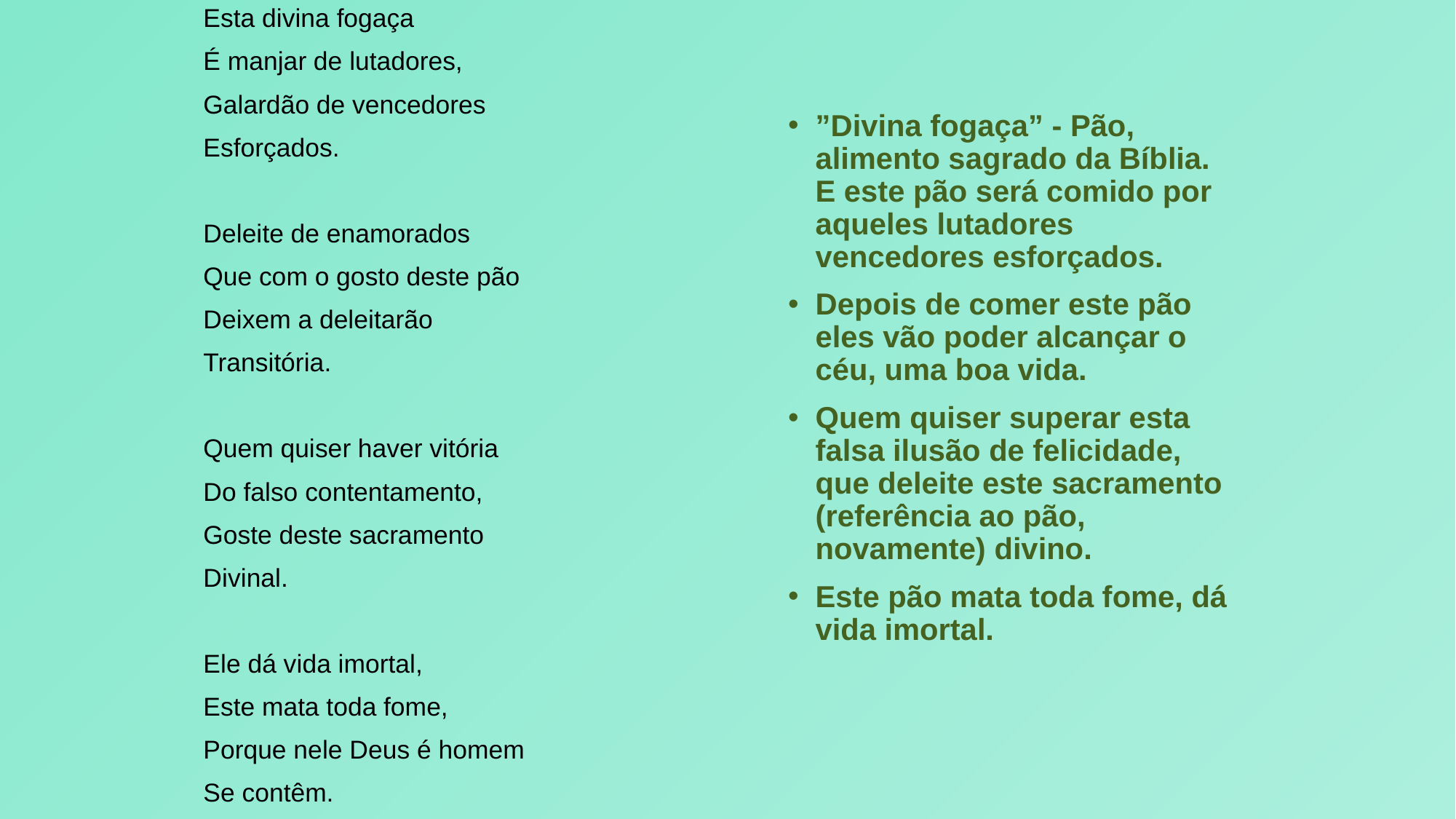

Esta divina fogaça
É manjar de lutadores,
Galardão de vencedores
Esforçados.

Deleite de enamorados
Que com o gosto deste pão
Deixem a deleitarão
Transitória.

Quem quiser haver vitória
Do falso contentamento,
Goste deste sacramento
Divinal.

Ele dá vida imortal,
Este mata toda fome,
Porque nele Deus é homem
Se contêm.

”Divina fogaça” - Pão, alimento sagrado da Bíblia. E este pão será comido por aqueles lutadores vencedores esforçados.
Depois de comer este pão eles vão poder alcançar o céu, uma boa vida.
Quem quiser superar esta falsa ilusão de felicidade, que deleite este sacramento (referência ao pão, novamente) divino.
Este pão mata toda fome, dá vida imortal.